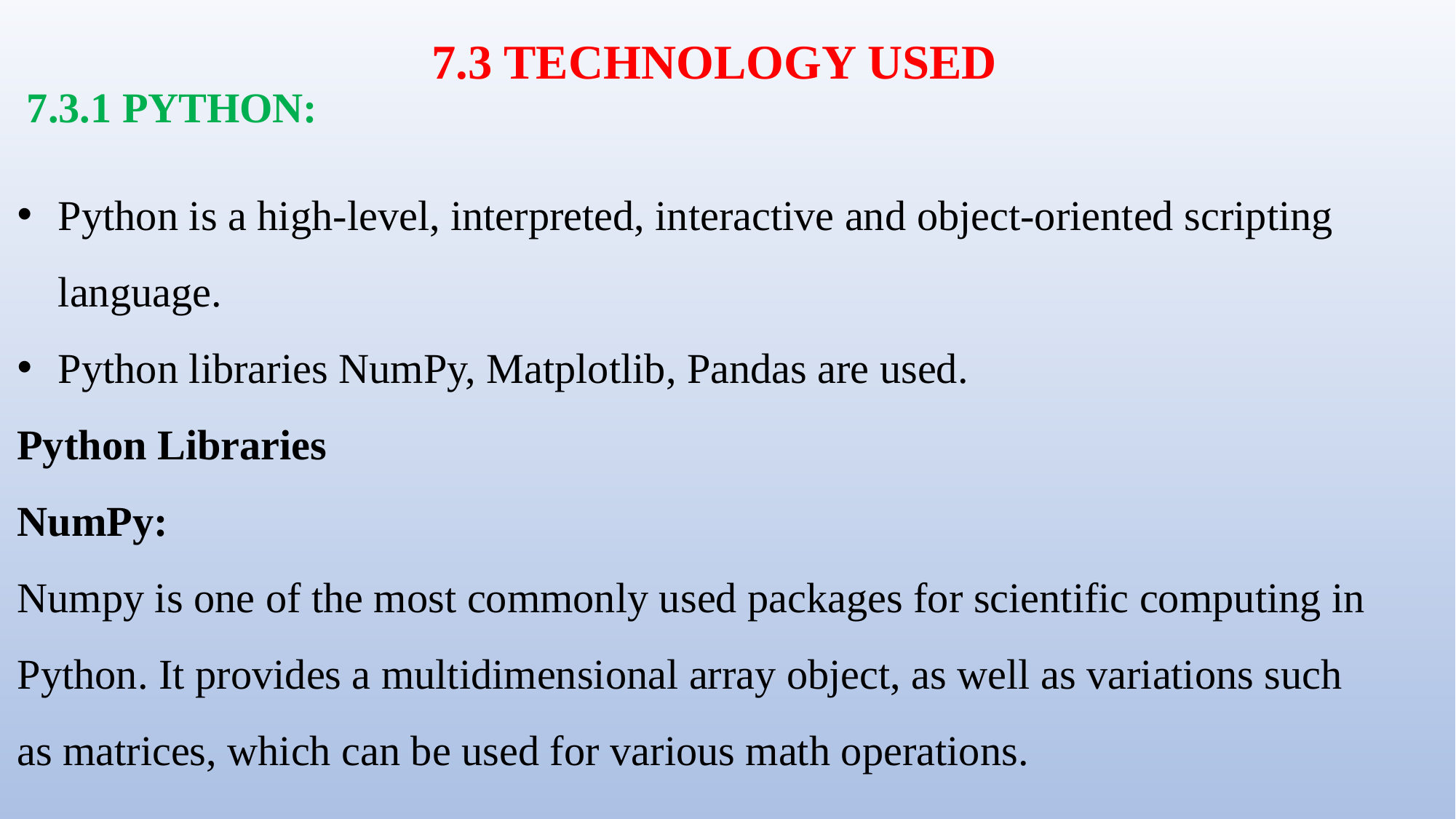

7.3 TECHNOLOGY USED
7.3.1 PYTHON:
Python is a high-level, interpreted, interactive and object-oriented scripting language.
Python libraries NumPy, Matplotlib, Pandas are used.
Python Libraries
NumPy:
Numpy is one of the most commonly used packages for scientific computing in Python. It provides a multidimensional array object, as well as variations such as matrices, which can be used for various math operations.